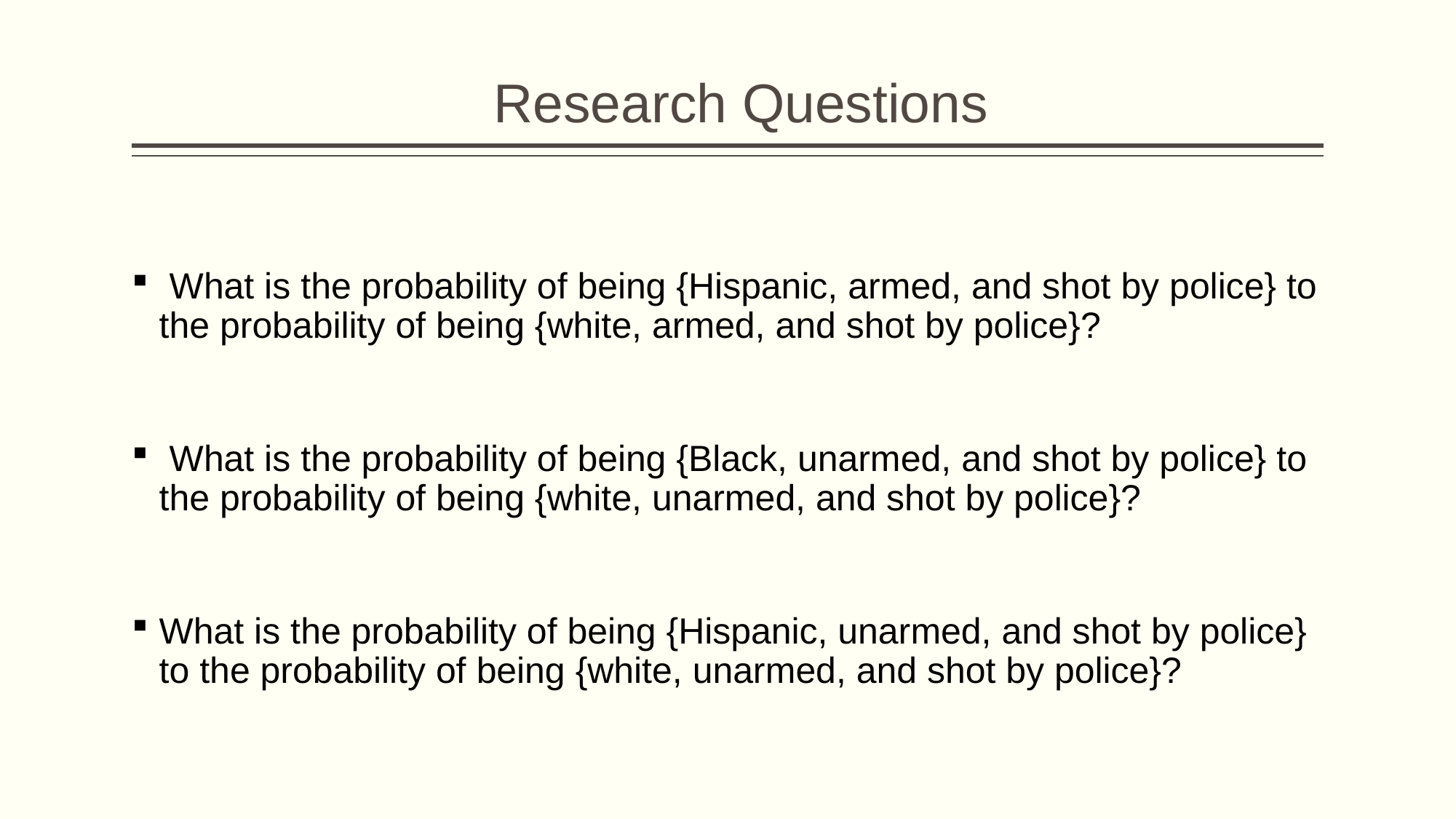

# Research Questions

 What is the probability of being {Hispanic, armed, and shot by police} to the probability of being {white, armed, and shot by police}?

 What is the probability of being {Black, unarmed, and shot by police} to the probability of being {white, unarmed, and shot by police}?

What is the probability of being {Hispanic, unarmed, and shot by police} to the probability of being {white, unarmed, and shot by police}?